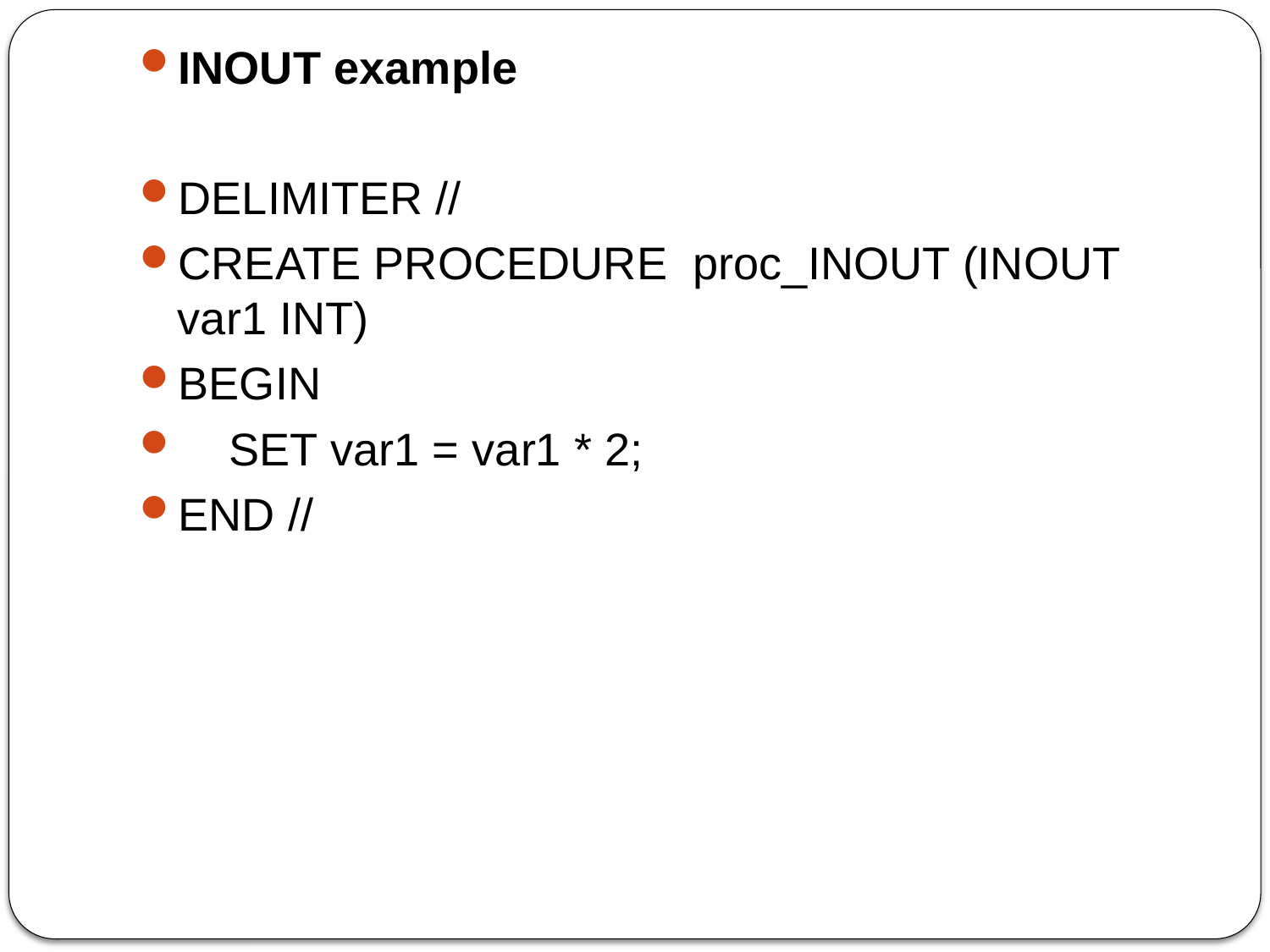

INOUT example

DELIMITER //
CREATE PROCEDURE  proc_INOUT (INOUT var1 INT)
BEGIN
    SET var1 = var1 * 2;
END //